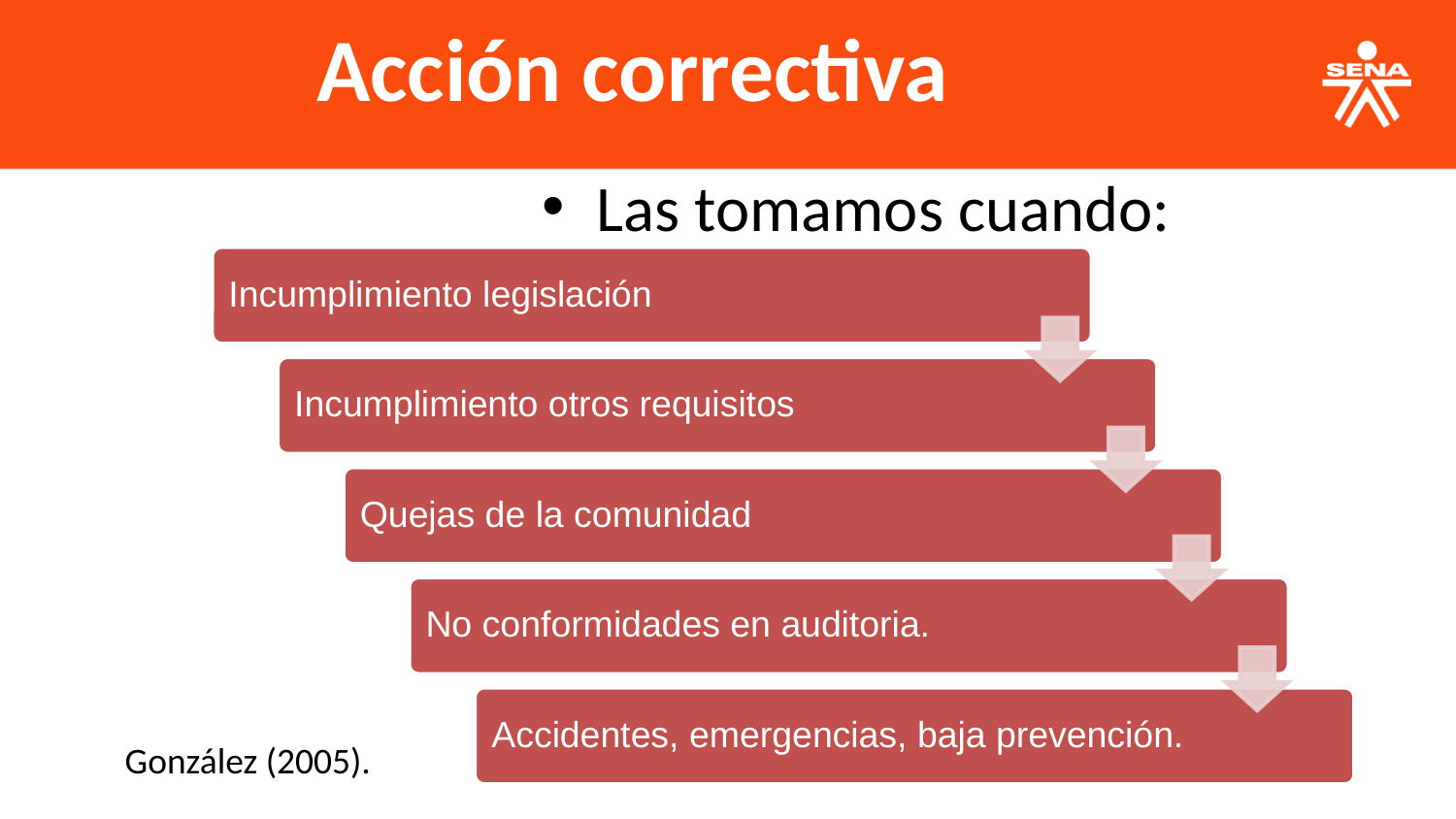

Acción correctiva
Las tomamos cuando:

Incumplimiento legislación
Incumplimiento otros requisitos
Quejas de la comunidad
No conformidades en auditoria.
Accidentes, emergencias, baja prevención.

González (2005).